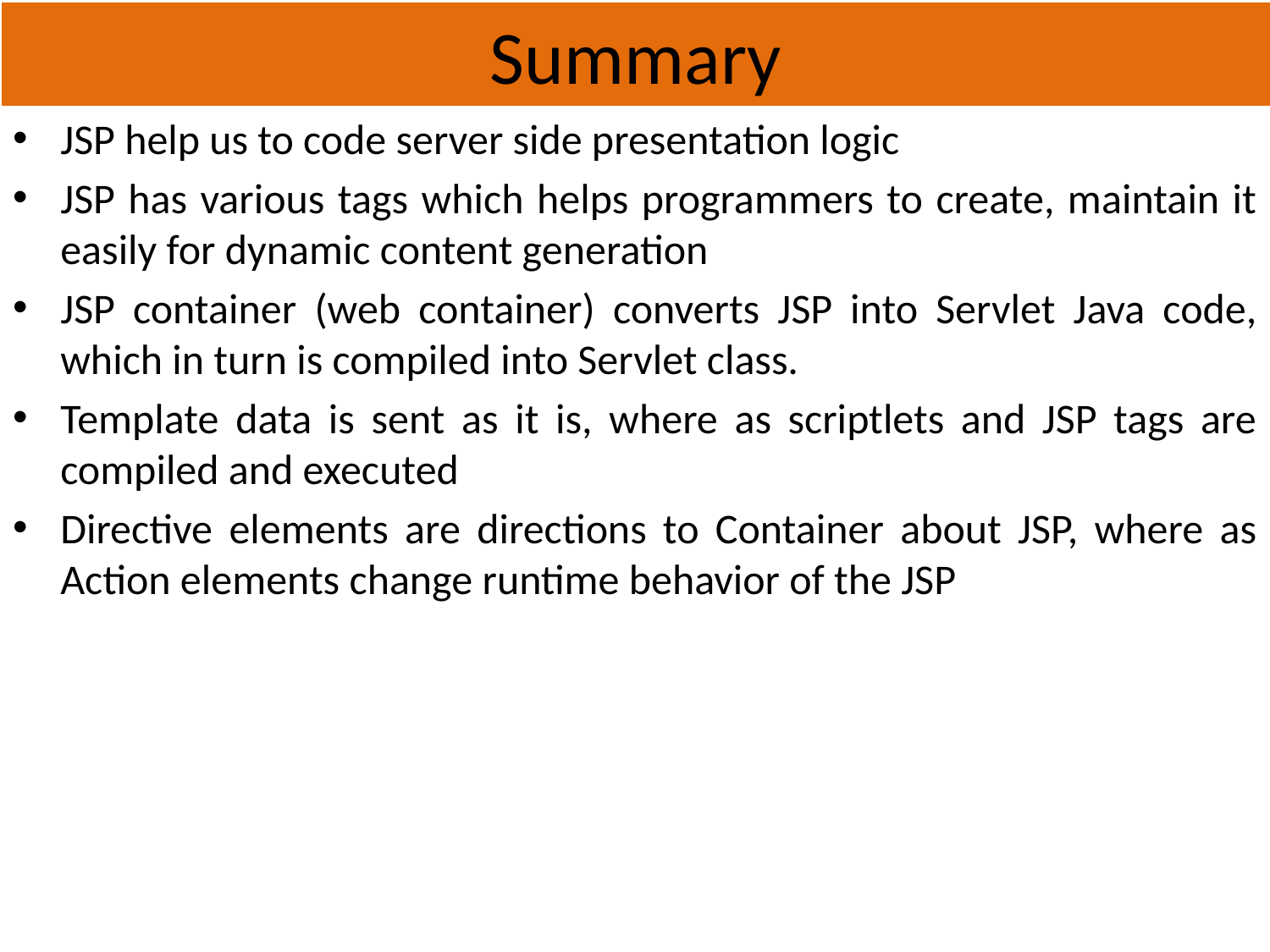

# Summary
JSP help us to code server side presentation logic
JSP has various tags which helps programmers to create, maintain it easily for dynamic content generation
JSP container (web container) converts JSP into Servlet Java code, which in turn is compiled into Servlet class.
Template data is sent as it is, where as scriptlets and JSP tags are compiled and executed
Directive elements are directions to Container about JSP, where as Action elements change runtime behavior of the JSP
69